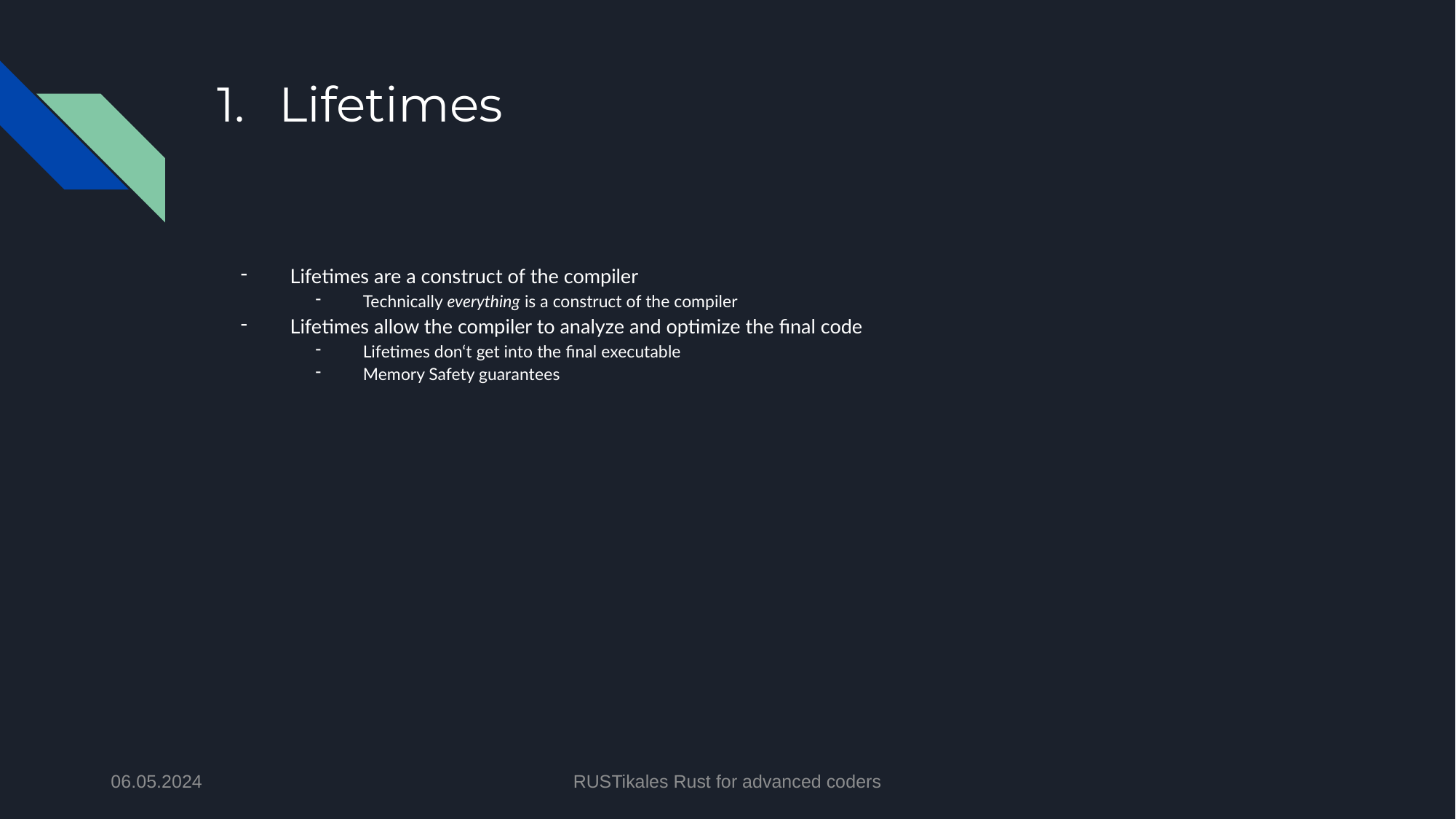

# Lifetimes
Lifetimes are a construct of the compiler
Technically everything is a construct of the compiler
Lifetimes allow the compiler to analyze and optimize the final code
Lifetimes don‘t get into the final executable
Memory Safety guarantees
06.05.2024
RUSTikales Rust for advanced coders